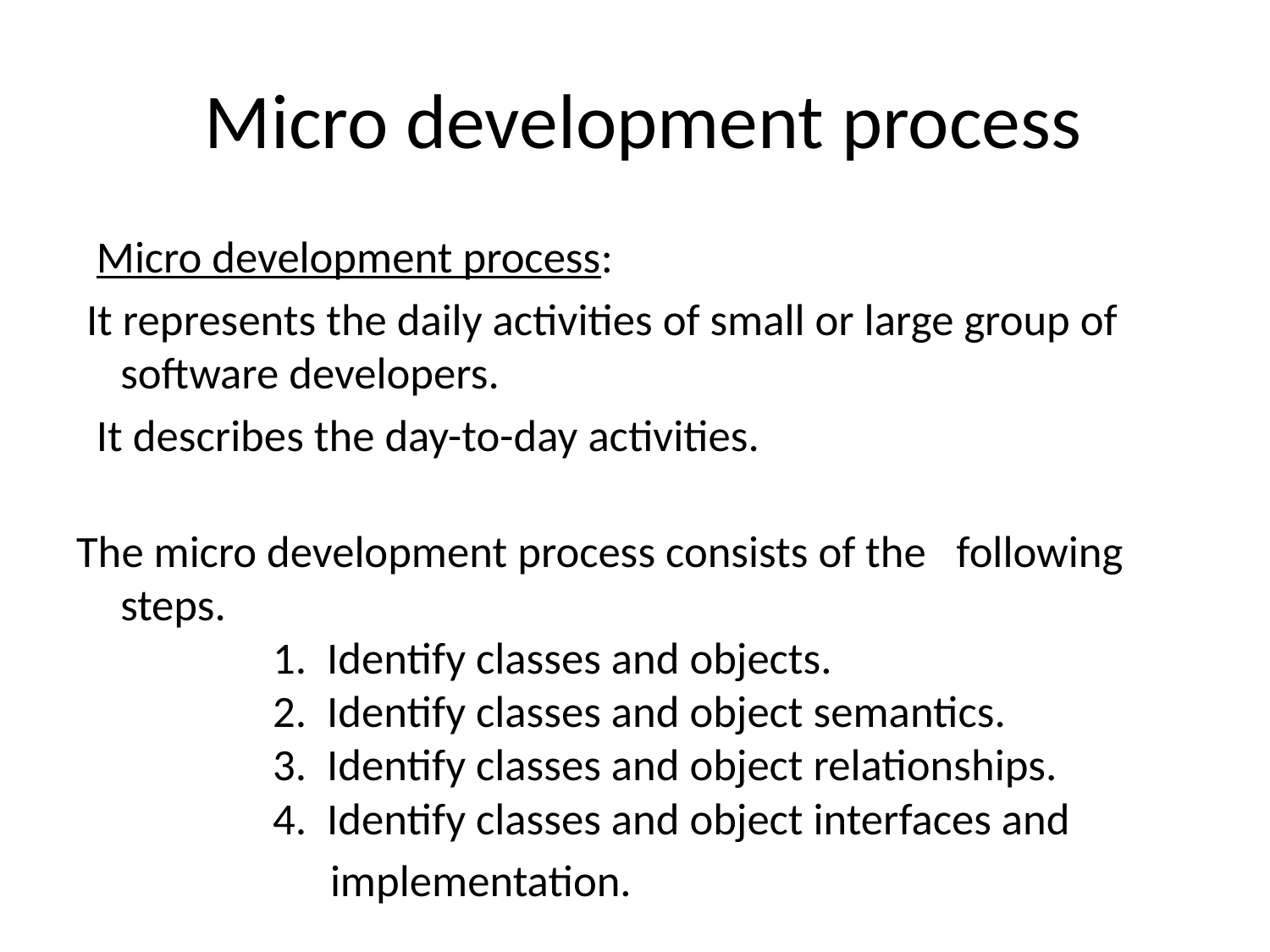

# Micro development process
  Micro development process:
 It represents the daily activities of small or large group of software developers.
  It describes the day-to-day activities.
The micro development process consists of the   following steps.
               1.  Identify classes and objects.
               2.  Identify classes and object semantics.
               3.  Identify classes and object relationships.
               4.  Identify classes and object interfaces and
                         implementation.